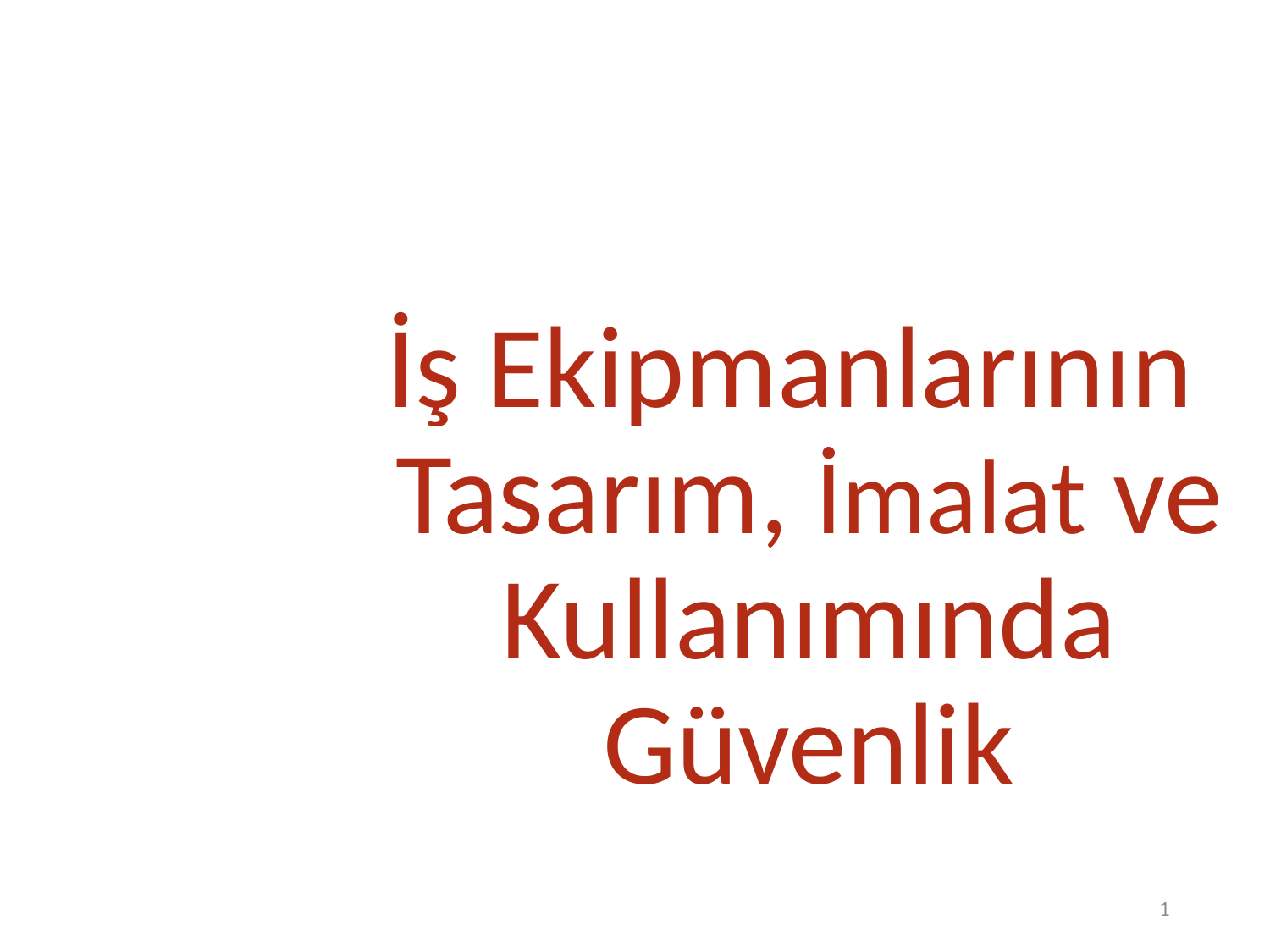

# İş Ekipmanlarının Tasarım, İmalat ve Kullanımında Güvenlik
1